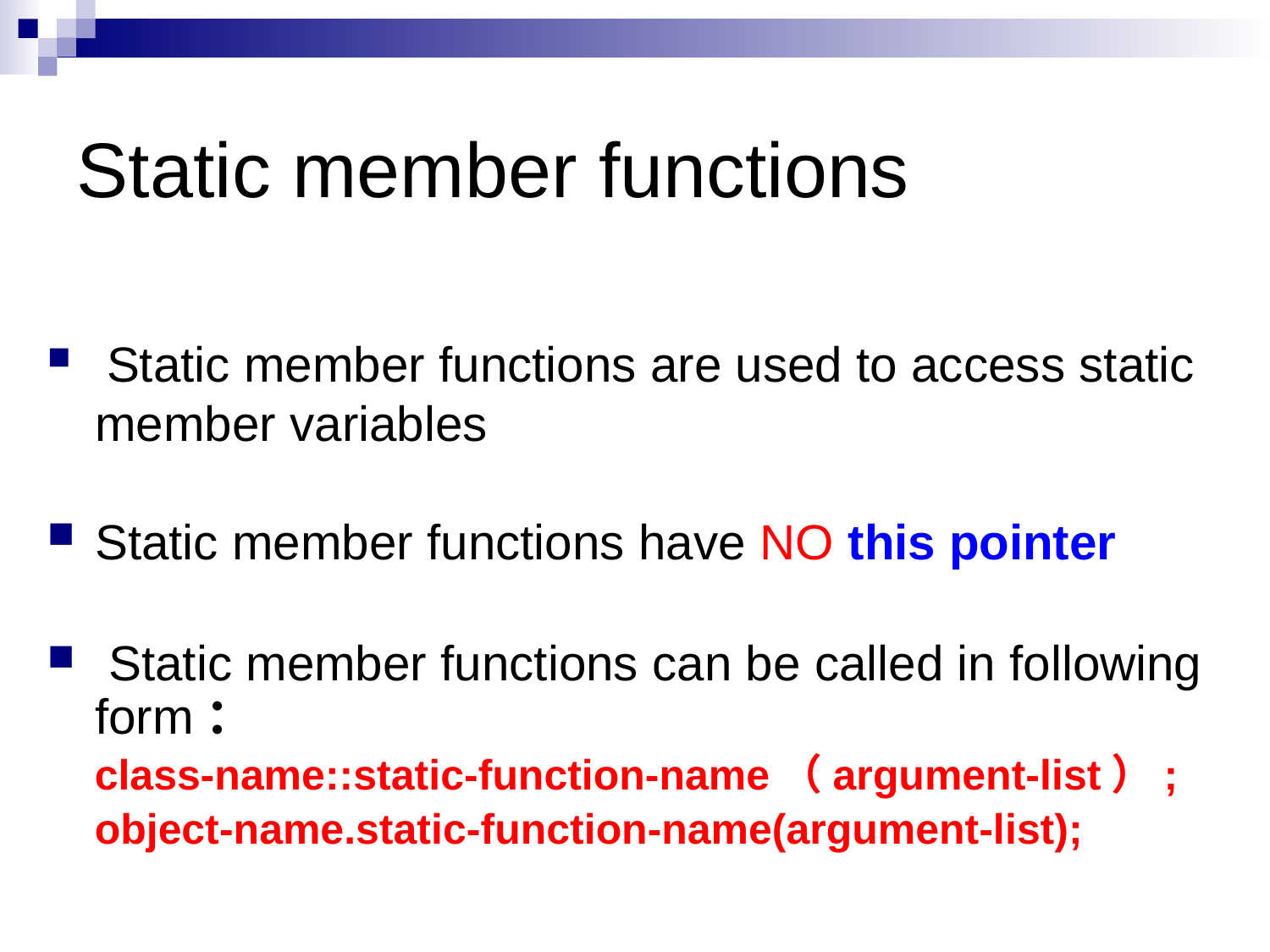

Static member functions
 Static member functions are used to access static  member variables

Static member functions have NO this pointer

 Static member functions can be called in following form：
    class-name::static-function-name（argument-list）;
    object-name.static-function-name(argument-list);